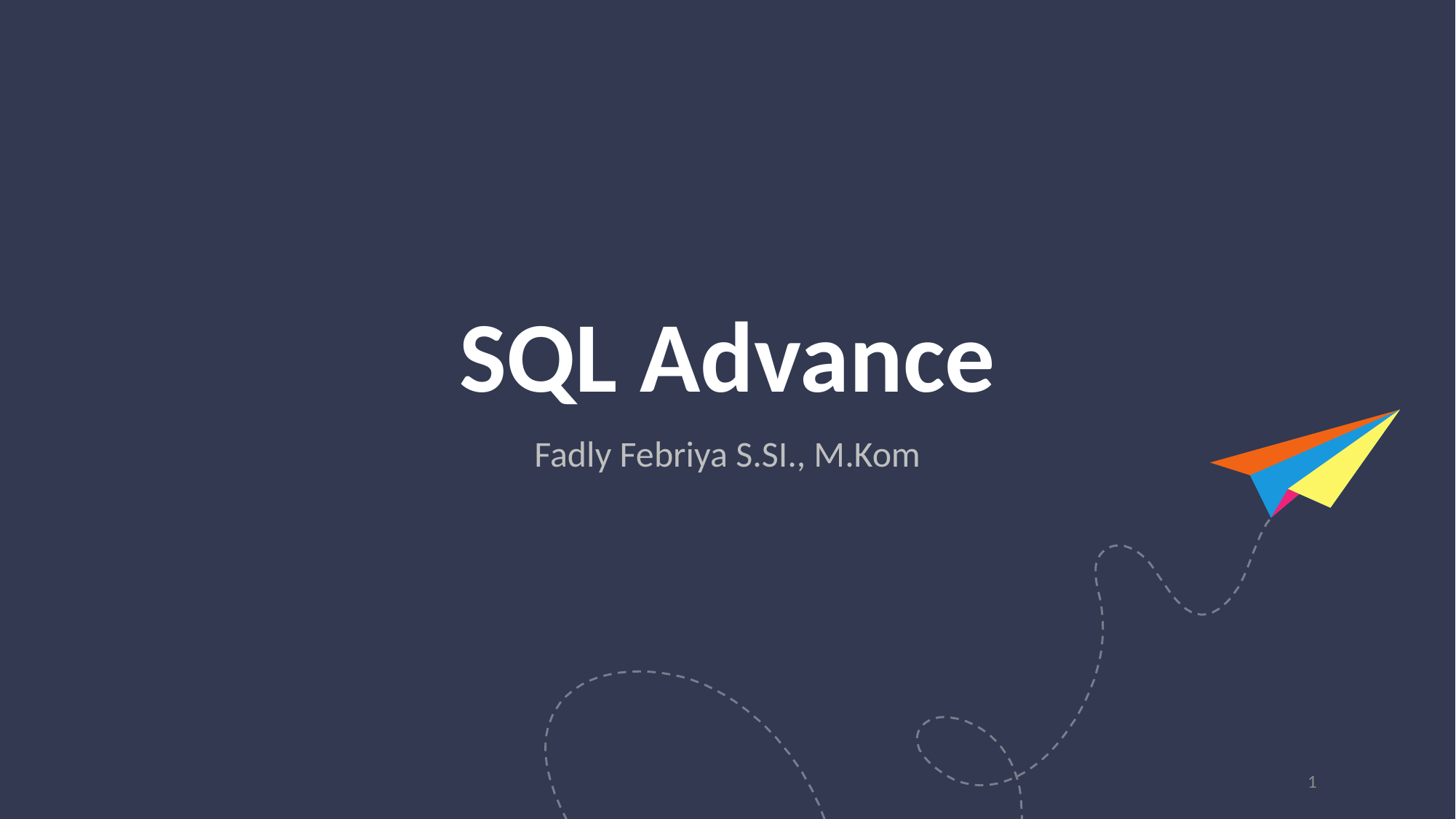

# SQL Advance
Fadly Febriya S.SI., M.Kom
1